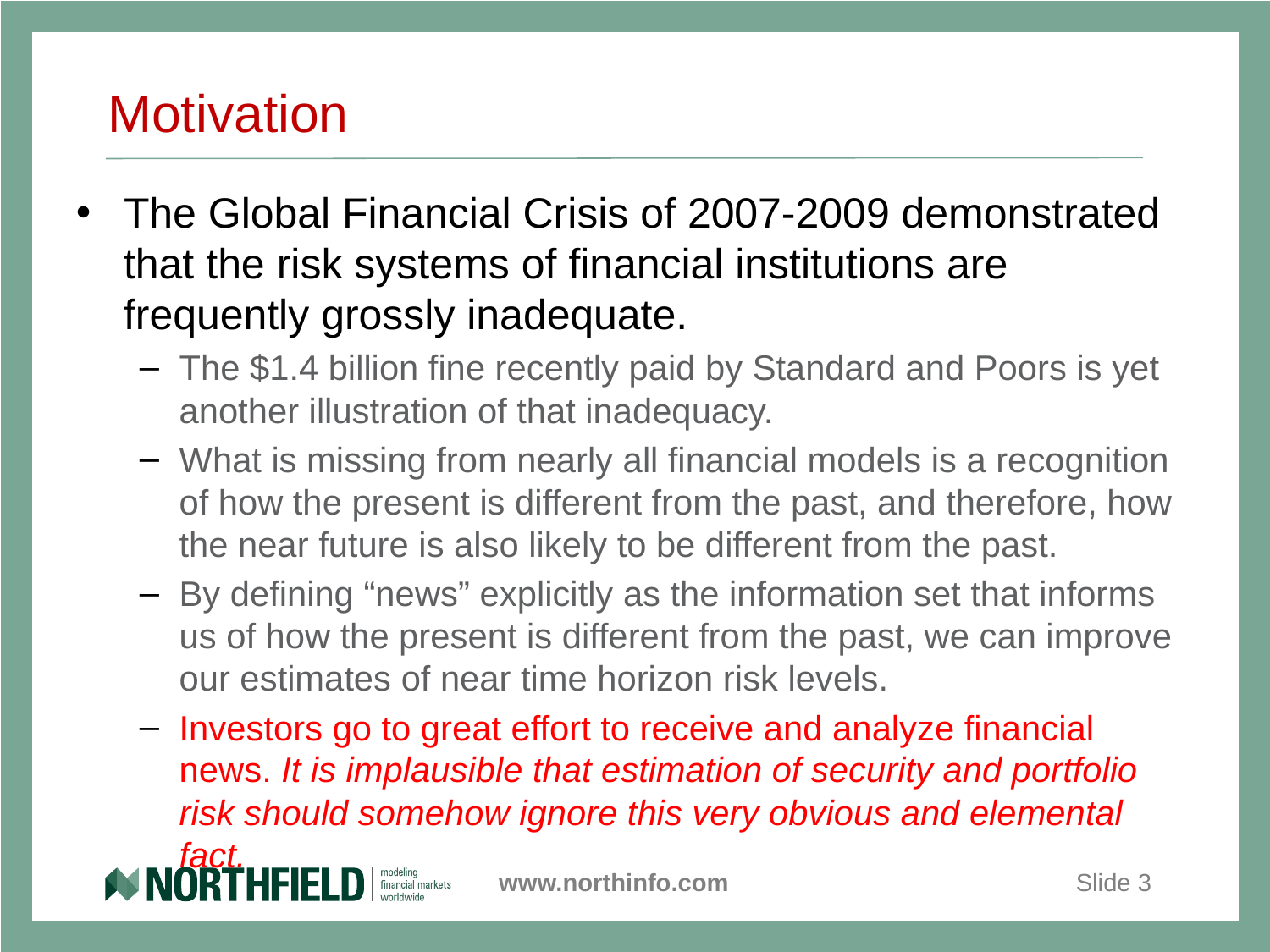

# Motivation
The Global Financial Crisis of 2007-2009 demonstrated that the risk systems of financial institutions are frequently grossly inadequate.
The $1.4 billion fine recently paid by Standard and Poors is yet another illustration of that inadequacy.
What is missing from nearly all financial models is a recognition of how the present is different from the past, and therefore, how the near future is also likely to be different from the past.
By defining “news” explicitly as the information set that informs us of how the present is different from the past, we can improve our estimates of near time horizon risk levels.
Investors go to great effort to receive and analyze financial news. It is implausible that estimation of security and portfolio risk should somehow ignore this very obvious and elemental fact.